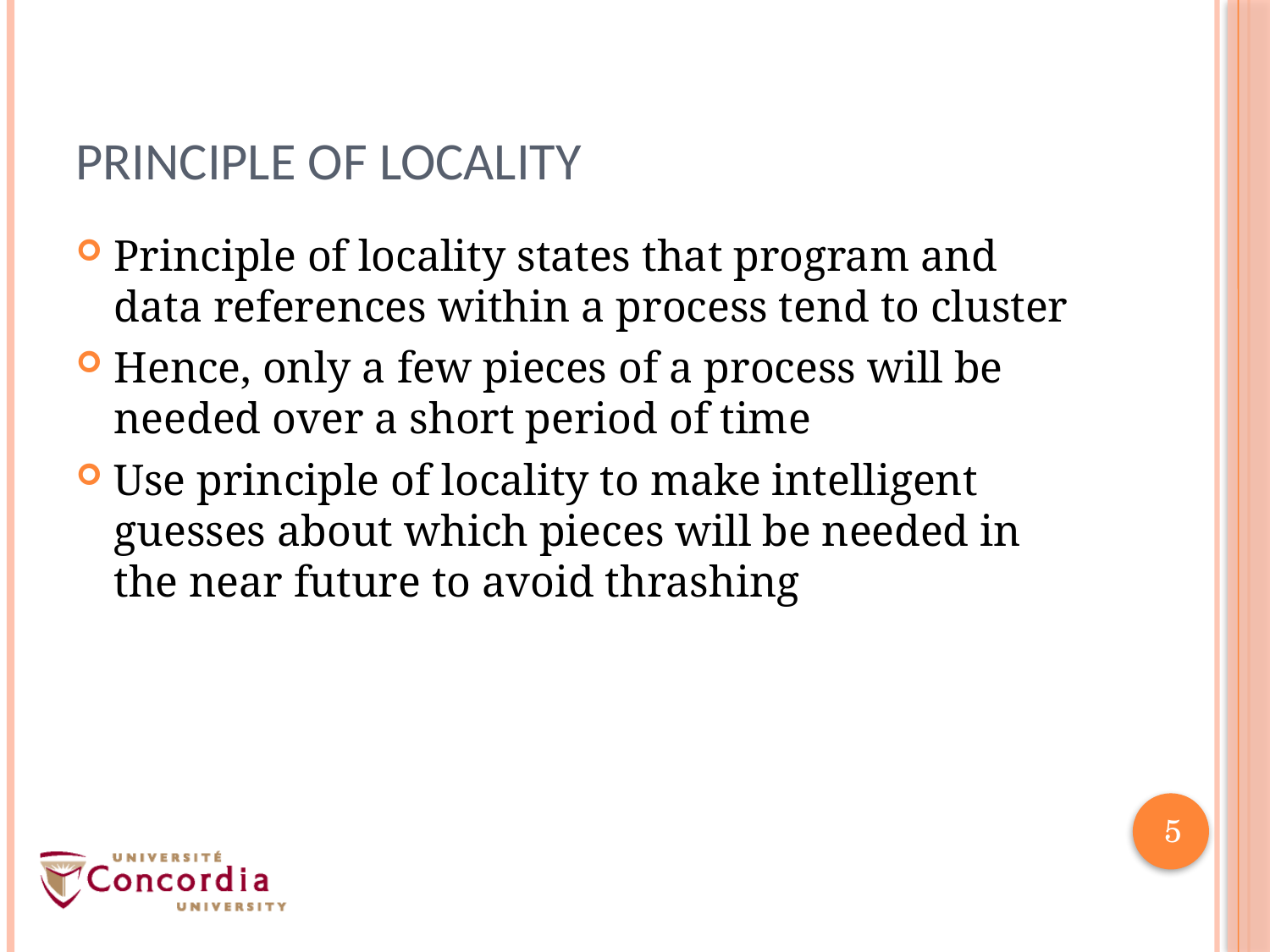

# Principle of Locality
Principle of locality states that program and data references within a process tend to cluster
Hence, only a few pieces of a process will be needed over a short period of time
Use principle of locality to make intelligent guesses about which pieces will be needed in the near future to avoid thrashing
5